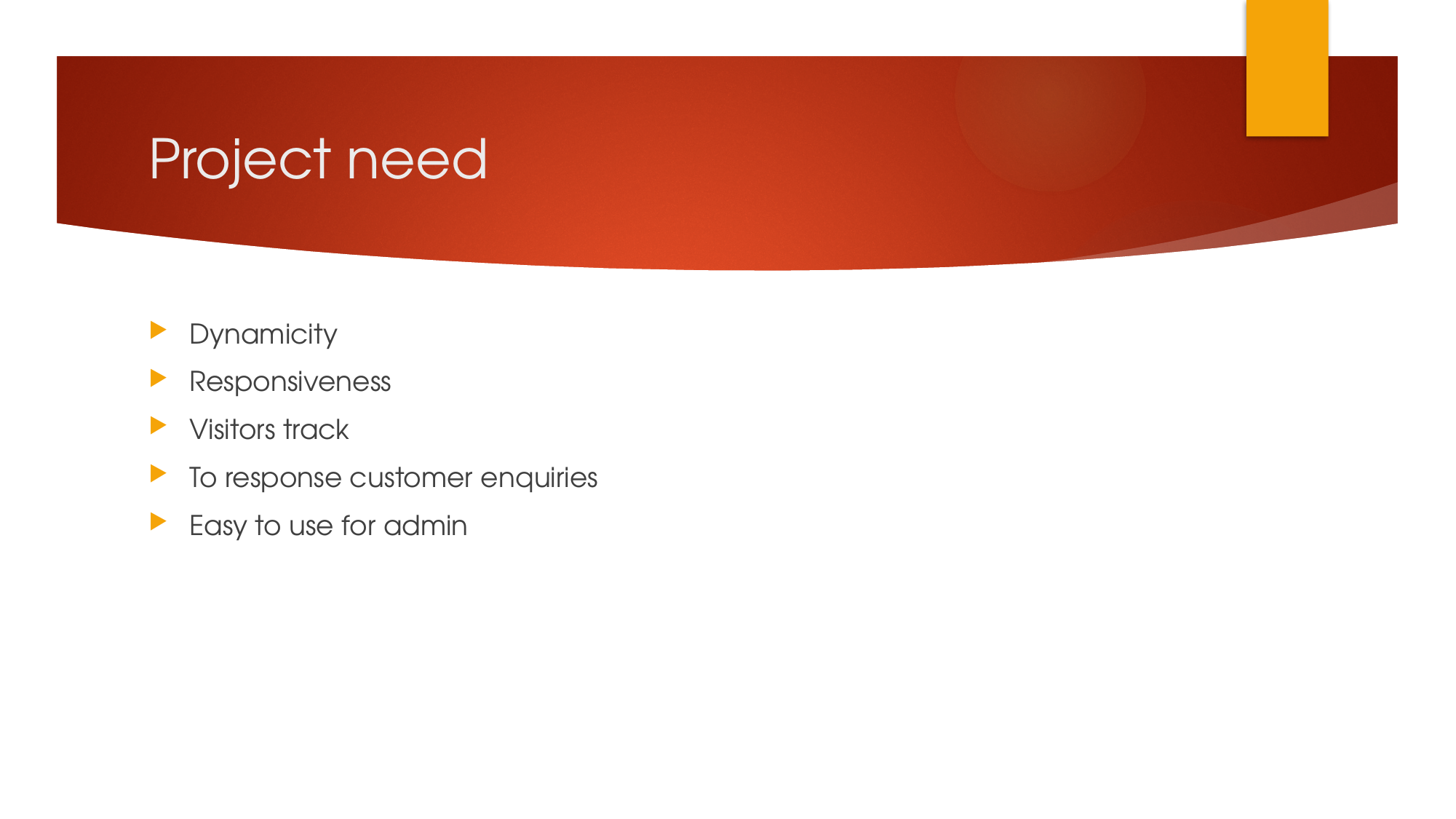

# Project need
Dynamicity
Responsiveness
Visitors track
To response customer enquiries
Easy to use for admin